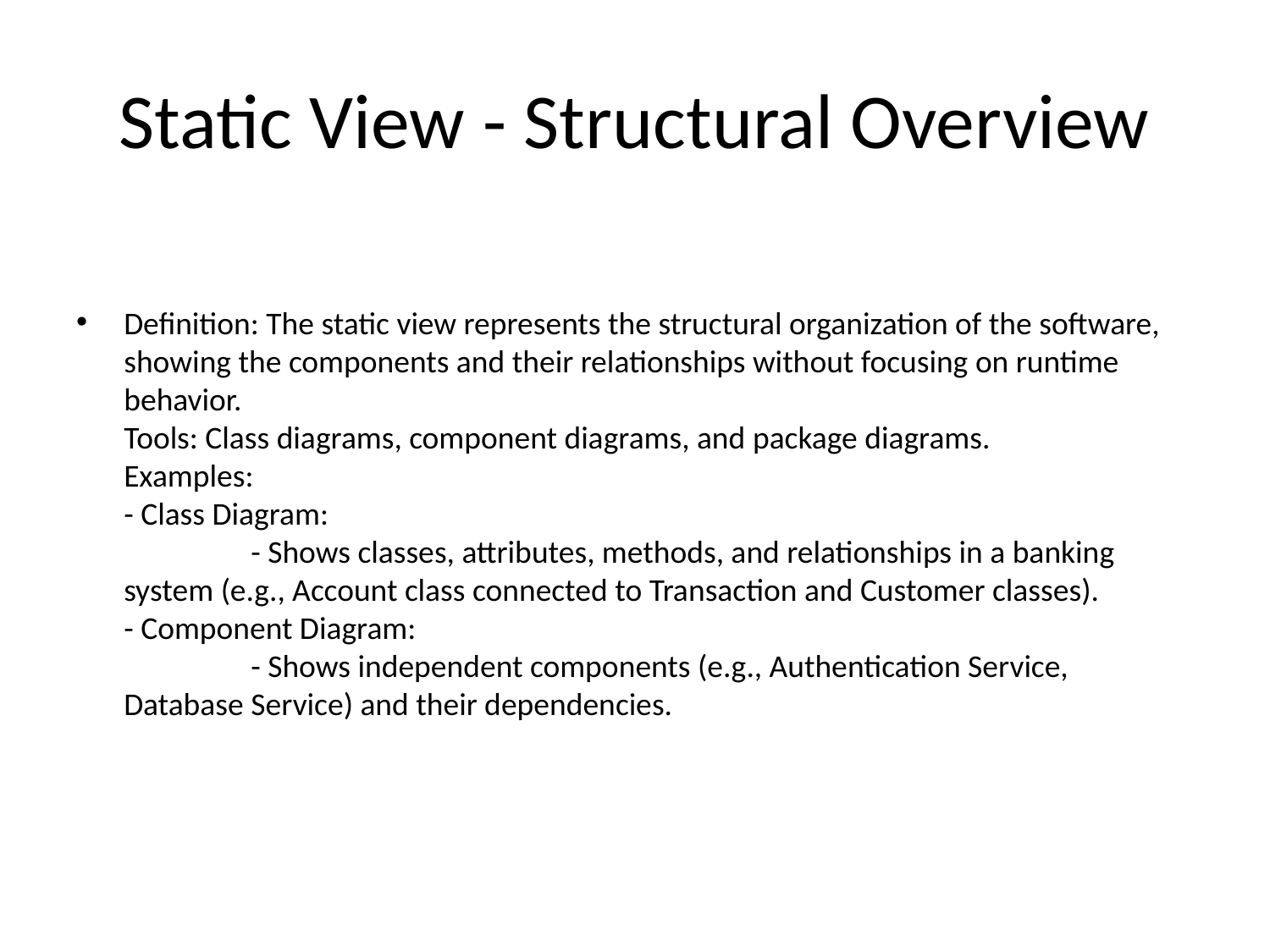

# Static View - Structural Overview

Definition: The static view represents the structural organization of the software, showing the components and their relationships without focusing on runtime behavior.
Tools: Class diagrams, component diagrams, and package diagrams.
Examples:
- Class Diagram:
	- Shows classes, attributes, methods, and relationships in a banking system (e.g., Account class connected to Transaction and Customer classes).
- Component Diagram:
	- Shows independent components (e.g., Authentication Service, Database Service) and their dependencies.